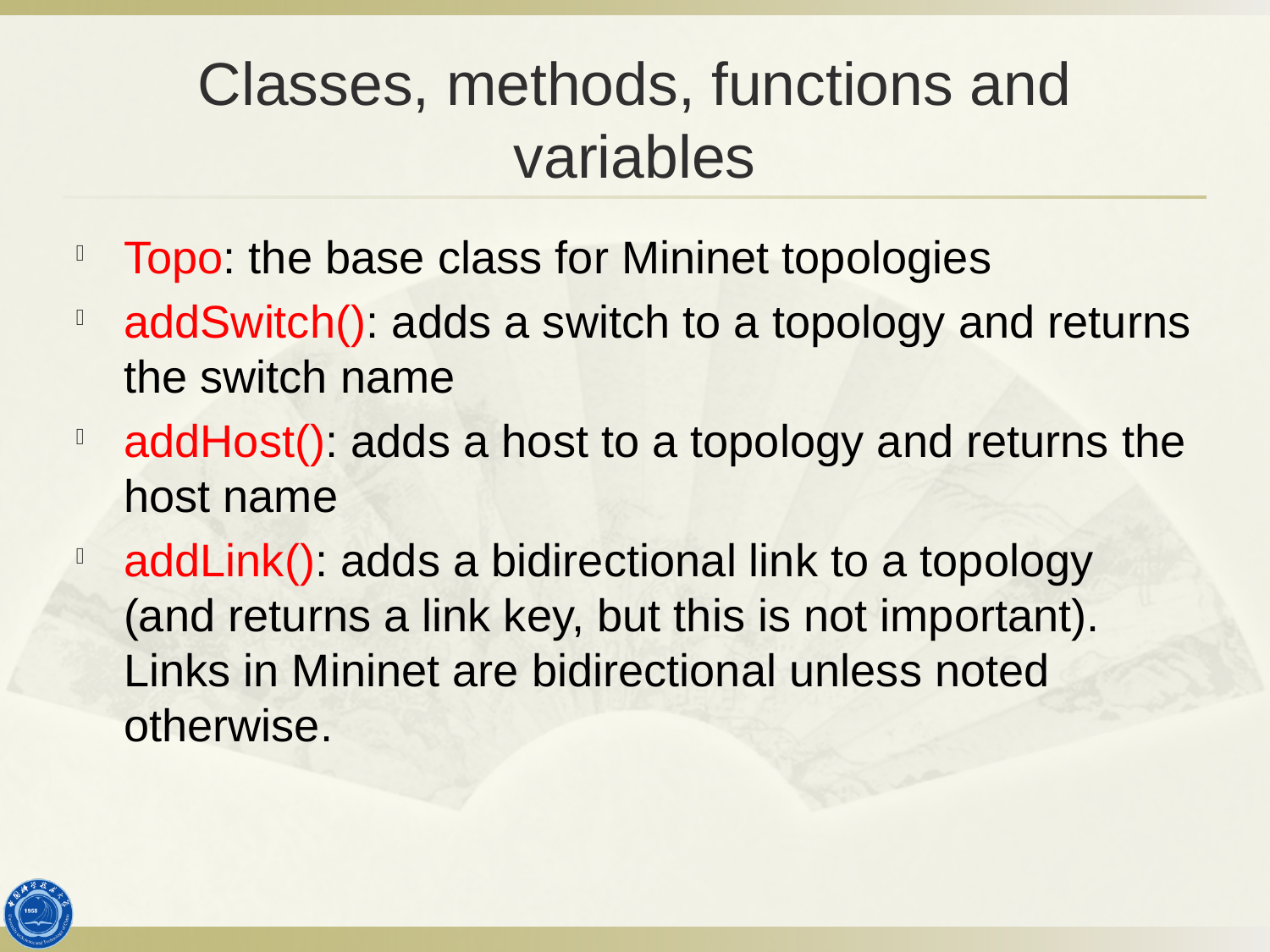

# Classes, methods, functions and variables
Topo: the base class for Mininet topologies
addSwitch(): adds a switch to a topology and returns the switch name
addHost(): adds a host to a topology and returns the host name
addLink(): adds a bidirectional link to a topology (and returns a link key, but this is not important). Links in Mininet are bidirectional unless noted otherwise.